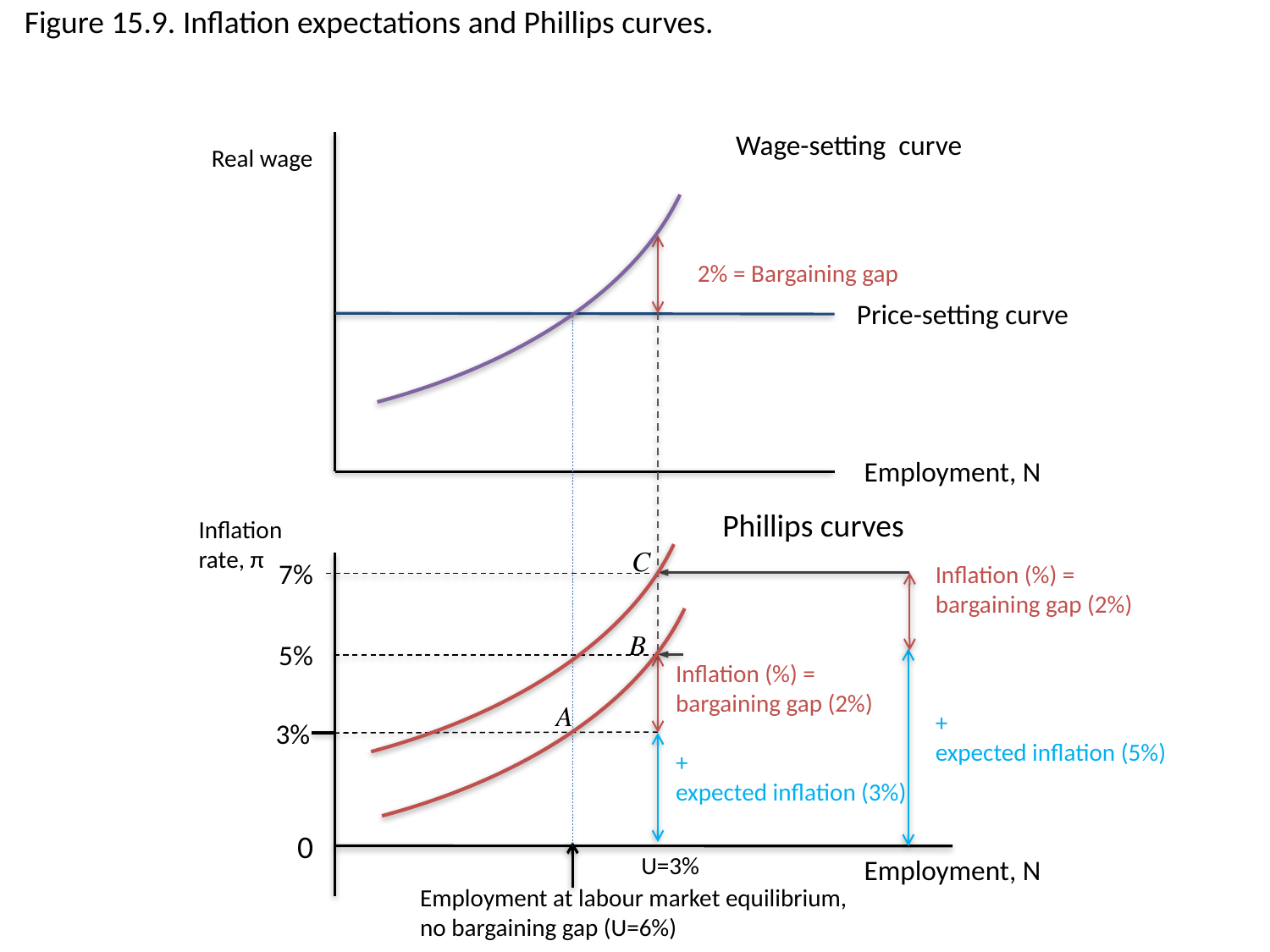

Figure 15.9. Inflation expectations and Phillips curves.
Wage-setting  curve

Real wage

2% = Bargaining gap
Price-setting curve
Employment, N
Phillips curves
Inflation
rate, π
C
7%
Inflation (%) =
bargaining gap (2%)

+
expected inflation (5%)
B
5%
Inflation (%) =
bargaining gap (2%)

+
expected inflation (3%)
A
3%
0
U=3%
Employment, N
Employment at labour market equilibrium, no bargaining gap (U=6%)